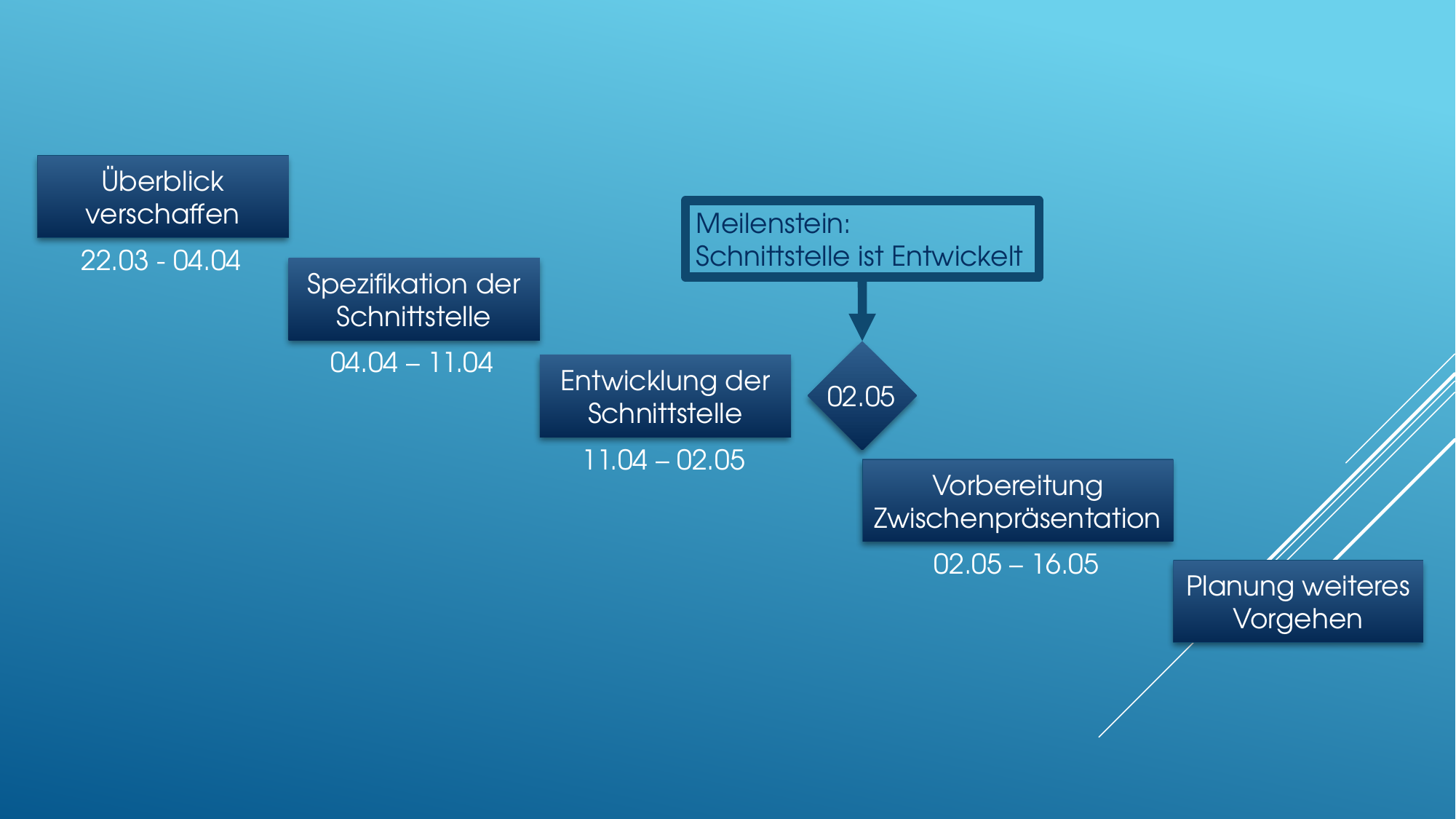

Überblick verschaffen
Meilenstein:
Schnittstelle ist Entwickelt
22.03 - 04.04
Spezifikation der Schnittstelle
04.04 – 11.04

Entwicklung der Schnittstelle
02.05
11.04 – 02.05
Vorbereitung Zwischenpräsentation
02.05 – 16.05
Planung weiteres Vorgehen